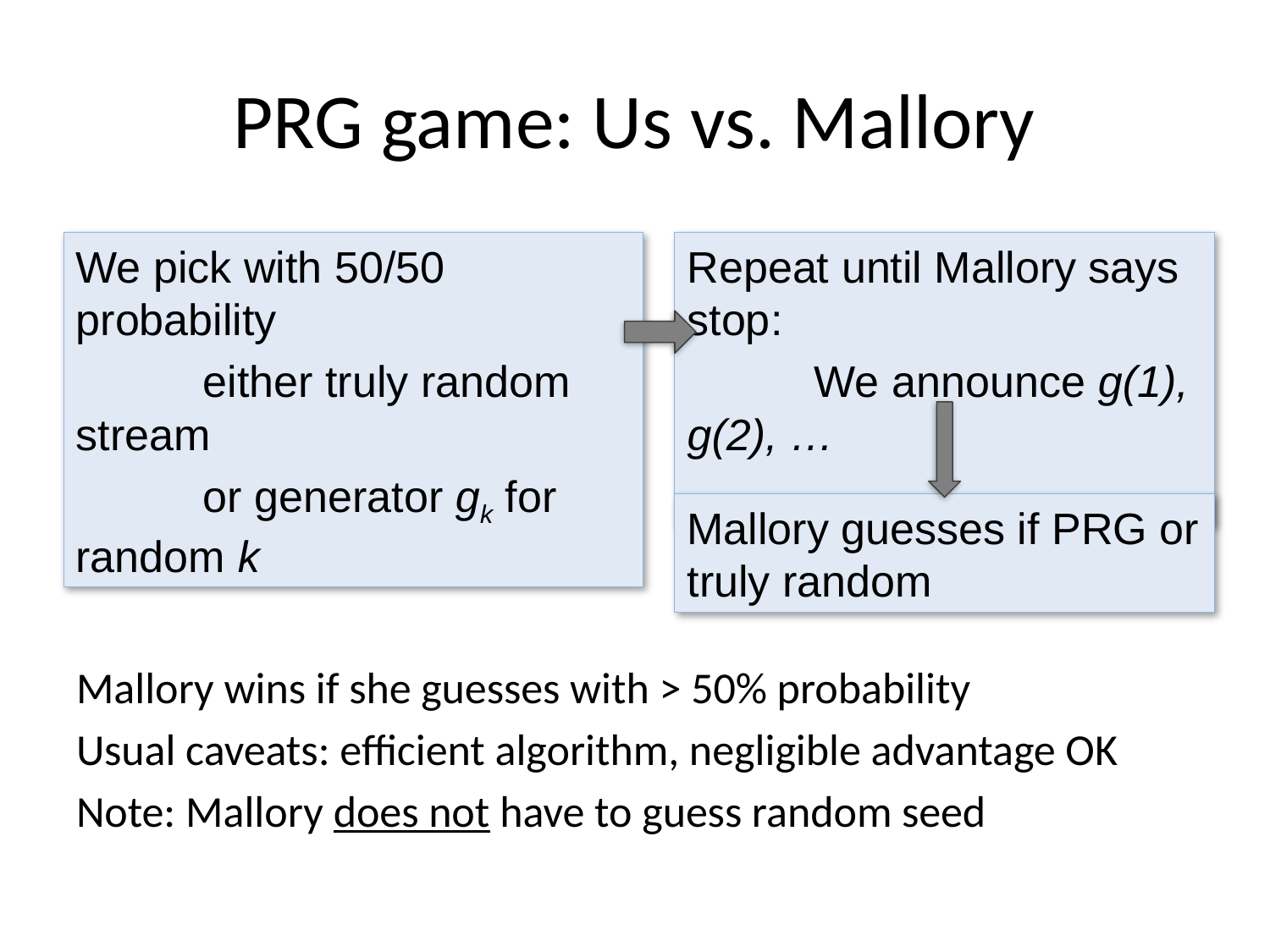

# PRG game: Us vs. Mallory

Mallory wins if she guesses with > 50% probability
Usual caveats: efficient algorithm, negligible advantage OK
Note: Mallory does not have to guess random seed
We pick with 50/50 probability
	either truly random stream
	or generator gk for random k
Repeat until Mallory says stop:
	We announce g(1), g(2), …

Mallory guesses if PRG or truly random